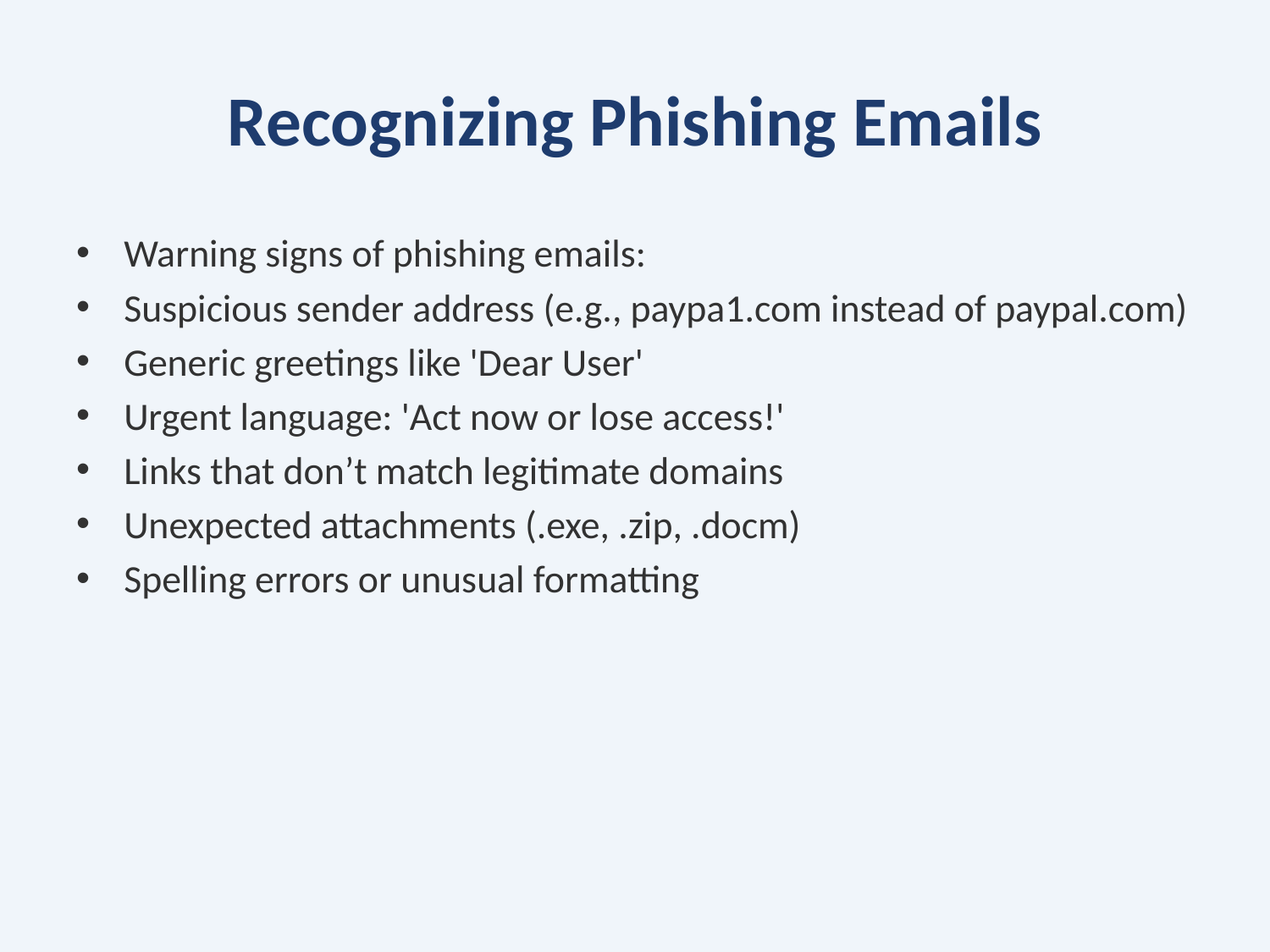

# Recognizing Phishing Emails
Warning signs of phishing emails:
Suspicious sender address (e.g., paypa1.com instead of paypal.com)
Generic greetings like 'Dear User'
Urgent language: 'Act now or lose access!'
Links that don’t match legitimate domains
Unexpected attachments (.exe, .zip, .docm)
Spelling errors or unusual formatting